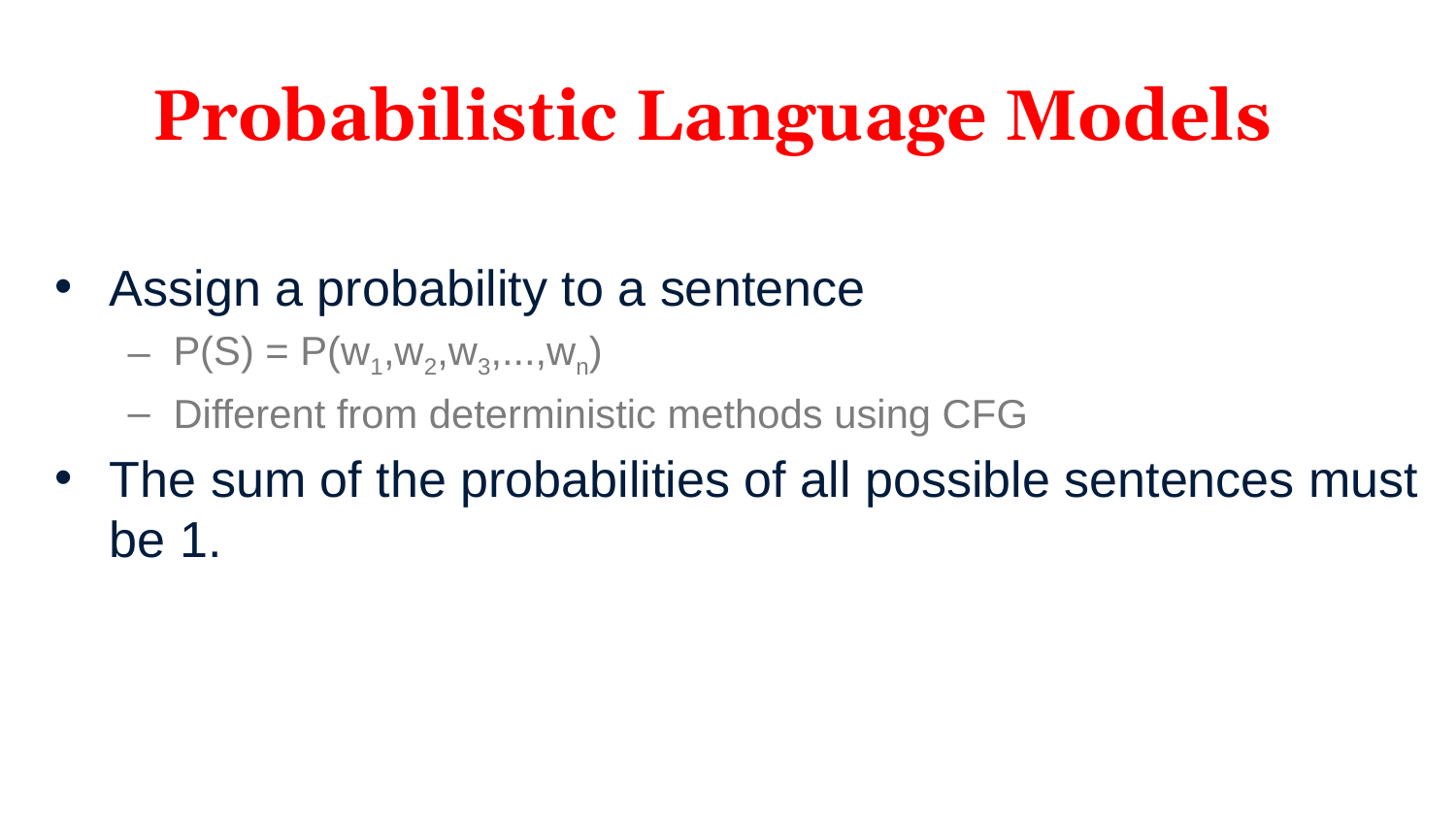

# Probabilistic Language Models
Assign a probability to a sentence
P(S) = P(w1,w2,w3,...,wn)
Different from deterministic methods using CFG
The sum of the probabilities of all possible sentences must be 1.